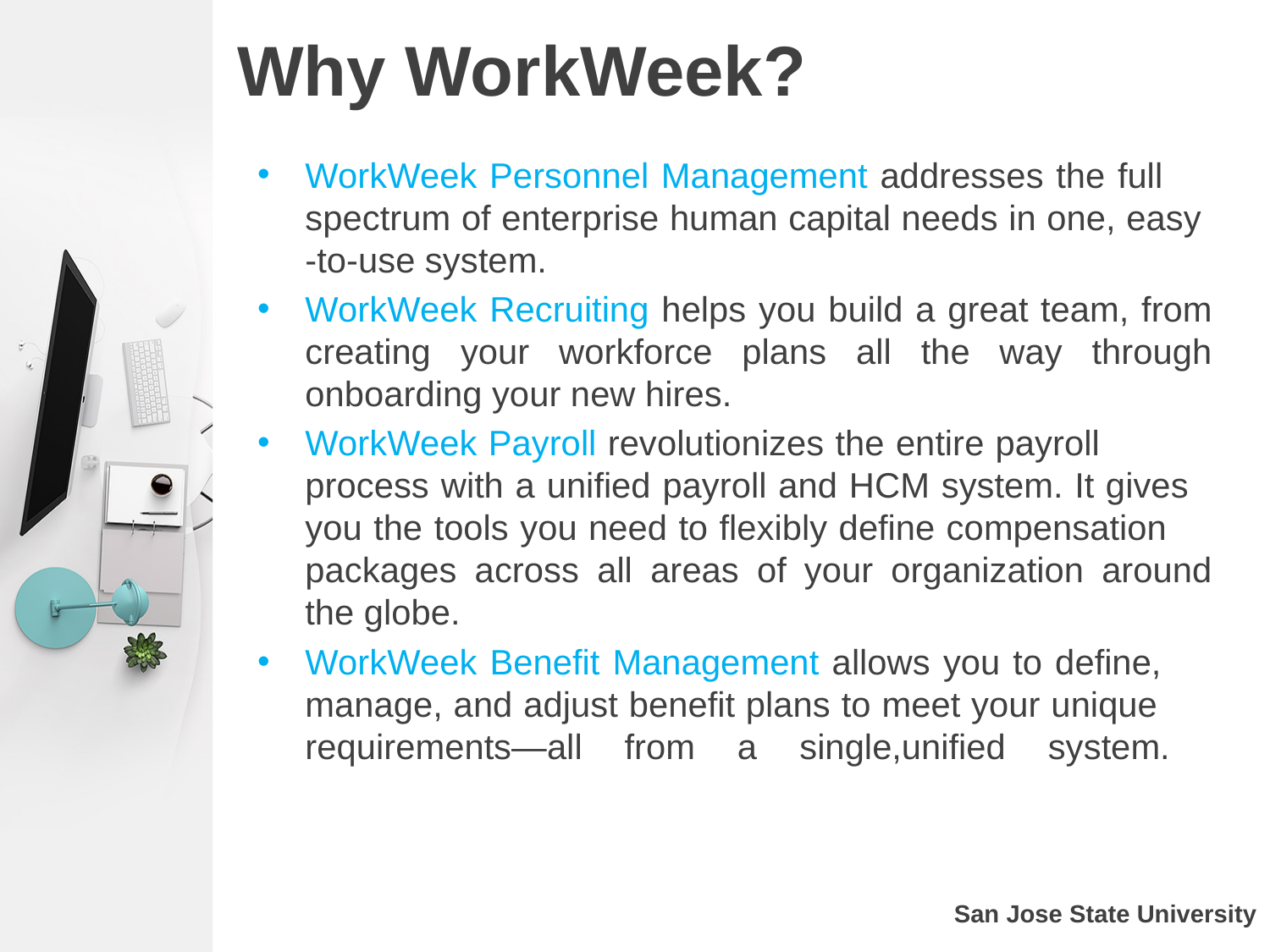

# Why WorkWeek?

WorkWeek Personnel Management addresses the full     spectrum of enterprise human capital needs in one, easy  -to-use system.
WorkWeek Recruiting helps you build a great team, from creating your workforce plans all the way through onboarding your new hires.
WorkWeek Payroll revolutionizes the entire payroll           process with a unified payroll and HCM system. It gives   you the tools you need to flexibly define compensation     packages across all areas of your organization around the globe.
WorkWeek Benefit Management allows you to define,     manage, and adjust benefit plans to meet your unique      requirements—all from a single,unified system.

San Jose State University